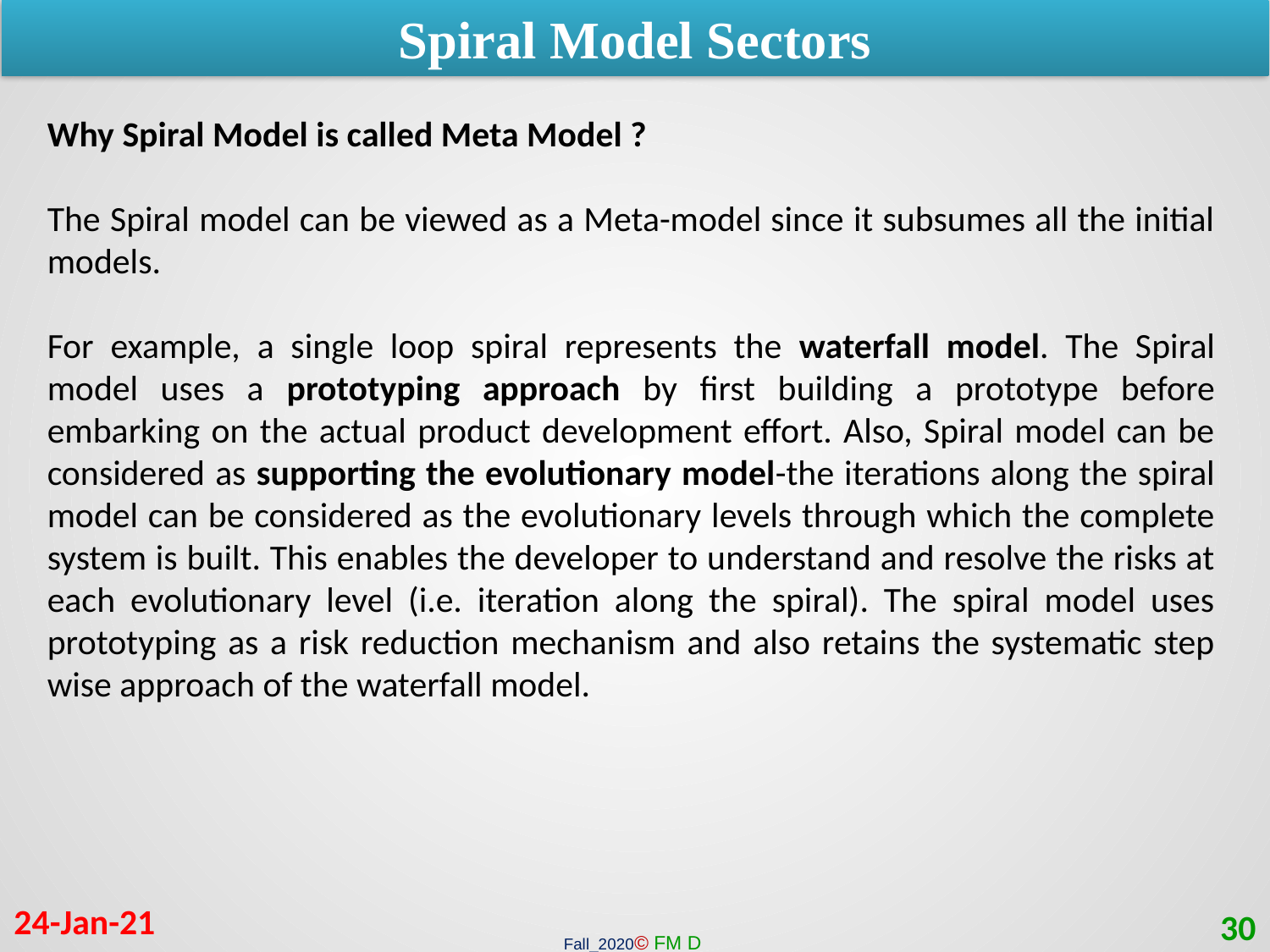

Spiral Model Sectors

Why Spiral Model is called Meta Model ?

The Spiral model can be viewed as a Meta-model since it subsumes all the initial models.

For example, a single loop spiral represents the waterfall model. The Spiral model uses a prototyping approach by first building a prototype before embarking on the actual product development effort. Also, Spiral model can be considered as supporting the evolutionary model-the iterations along the spiral model can be considered as the evolutionary levels through which the complete system is built. This enables the developer to understand and resolve the risks at each evolutionary level (i.e. iteration along the spiral). The spiral model uses prototyping as a risk reduction mechanism and also retains the systematic step wise approach of the waterfall model.

24-Jan-21
30